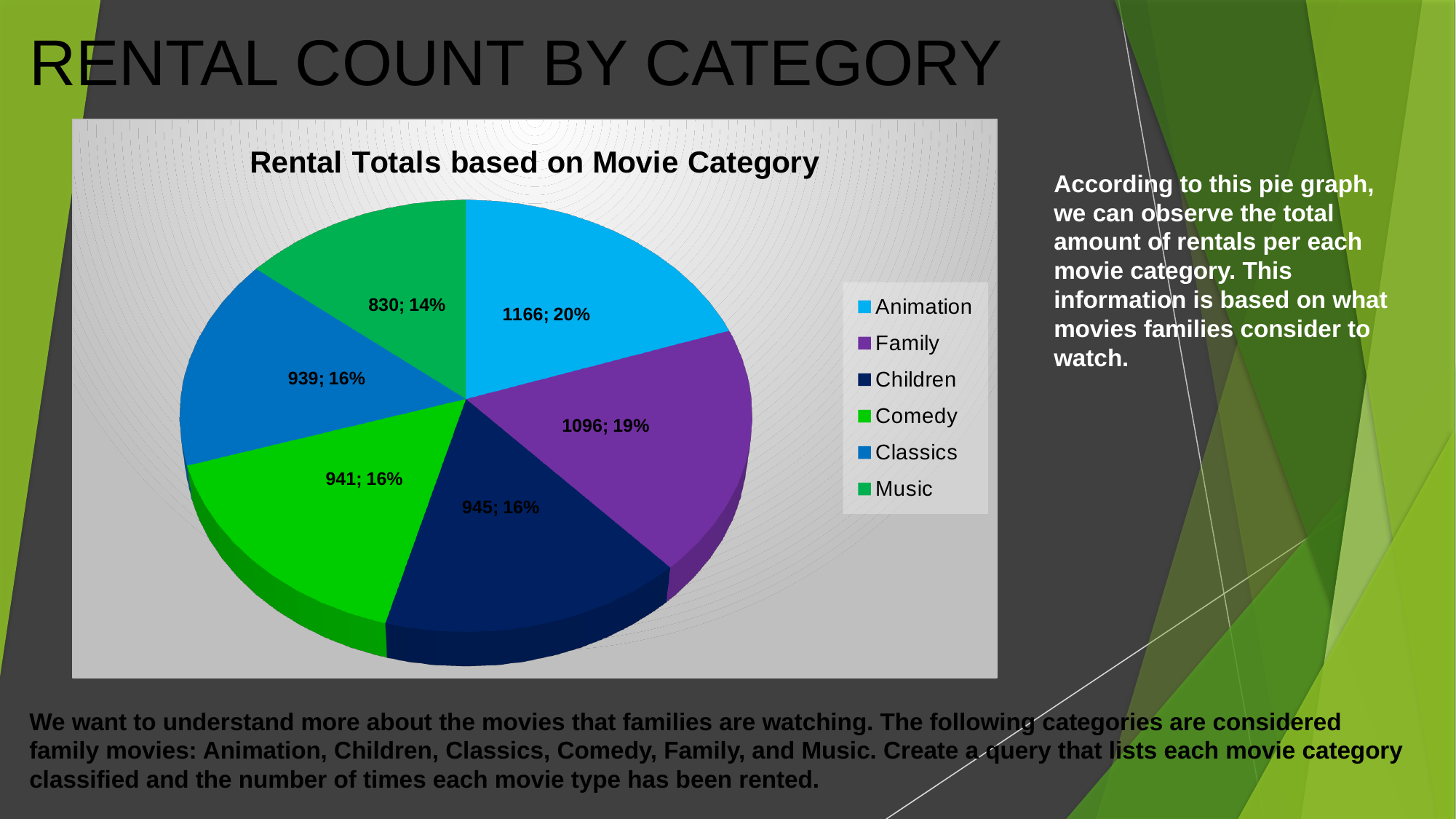

# RENTAL COUNT BY CATEGORY

[unsupported chart]

According to this pie graph, we can observe the total amount of rentals per each movie category. This information is based on what movies families consider to watch.
We want to understand more about the movies that families are watching. The following categories are considered family movies: Animation, Children, Classics, Comedy, Family, and Music. Create a query that lists each movie category classified and the number of times each movie type has been rented.